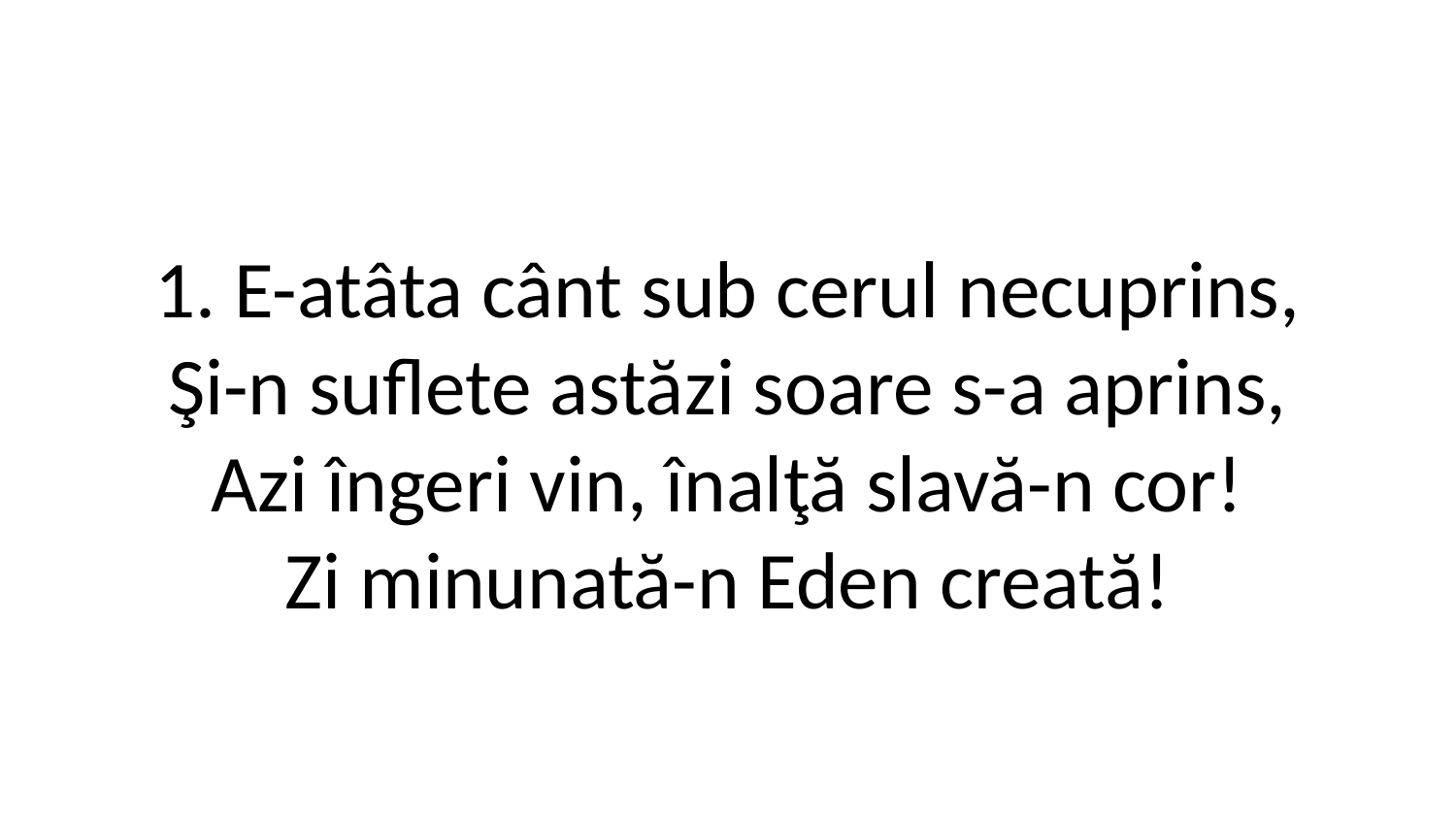

1. E-atâta cânt sub cerul necuprins,
Şi-n suflete astăzi soare s-a aprins,
Azi îngeri vin, înalţă slavă-n cor!
Zi minunată-n Eden creată!